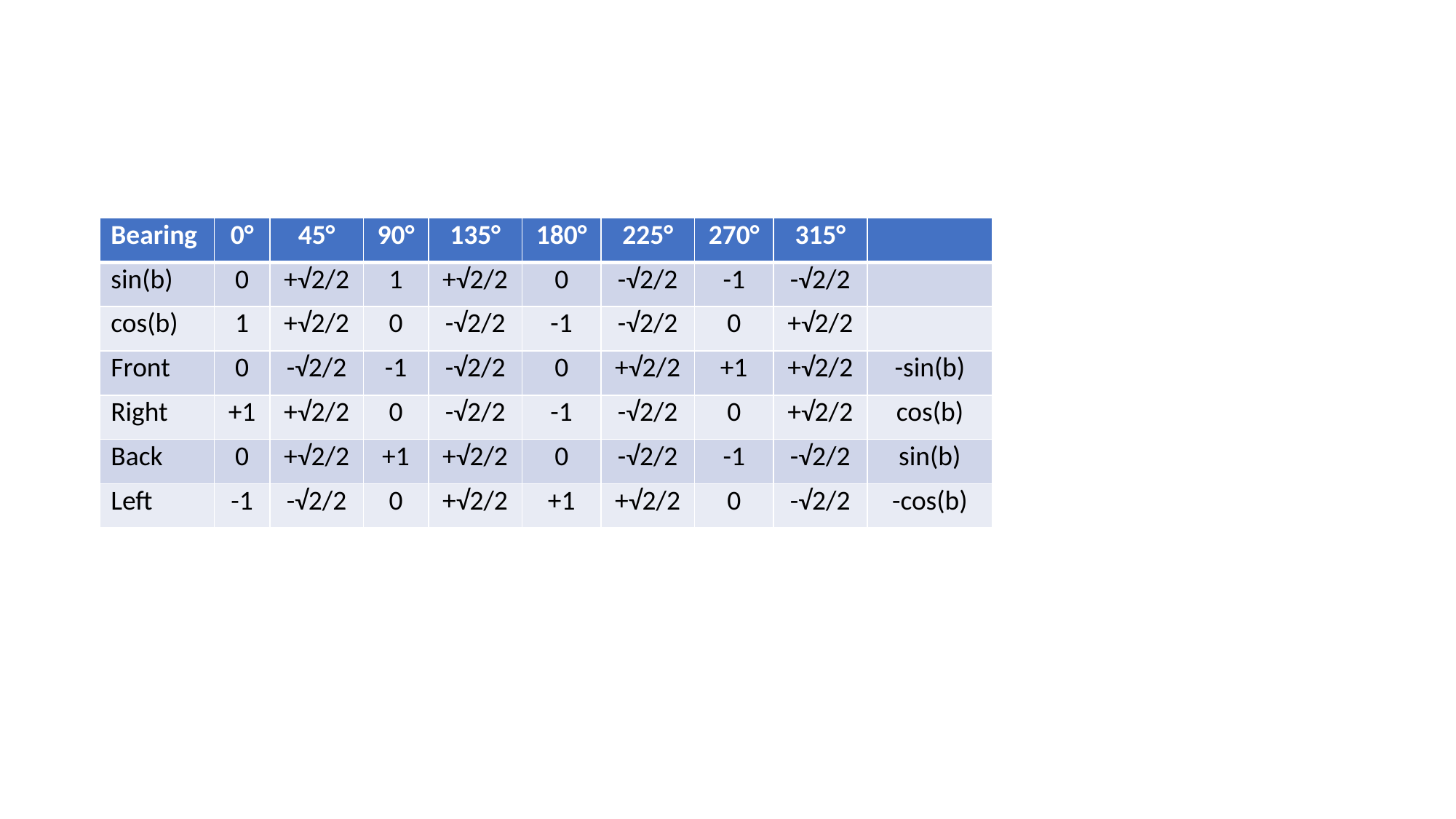

#
| Bearing | 0° | 45° | 90° | 135° | 180° | 225° | 270° | 315° |  |
| --- | --- | --- | --- | --- | --- | --- | --- | --- | --- |
| sin(b) | 0 | +√2/2 | 1 | +√2/2 | 0 | -√2/2 | -1 | -√2/2 |  |
| cos(b) | 1 | +√2/2 | 0 | -√2/2 | -1 | -√2/2 | 0 | +√2/2 |  |
| Front | 0 | -√2/2 | -1 | -√2/2 | 0 | +√2/2 | +1 | +√2/2 | -sin(b) |
| Right | +1 | +√2/2 | 0 | -√2/2 | -1 | -√2/2 | 0 | +√2/2 | cos(b) |
| Back | 0 | +√2/2 | +1 | +√2/2 | 0 | -√2/2 | -1 | -√2/2 | sin(b) |
| Left | -1 | -√2/2 | 0 | +√2/2 | +1 | +√2/2 | 0 | -√2/2 | -cos(b) |